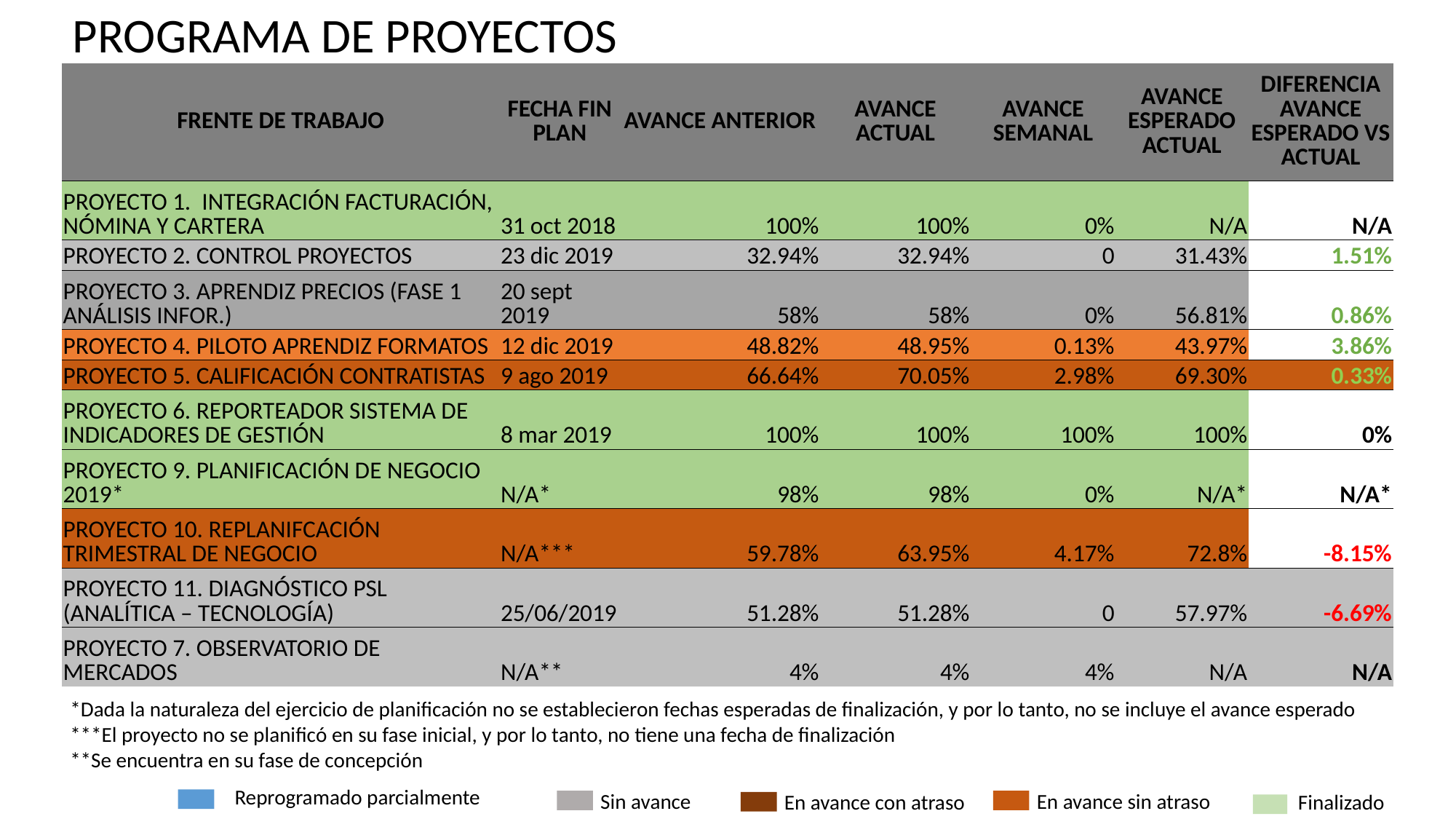

PROGRAMA DE PROYECTOS
| FRENTE DE TRABAJO | FECHA FIN PLAN | AVANCE ANTERIOR | AVANCE ACTUAL | AVANCE SEMANAL | AVANCE ESPERADO ACTUAL | DIFERENCIA AVANCE ESPERADO VS ACTUAL |
| --- | --- | --- | --- | --- | --- | --- |
| PROYECTO 1. INTEGRACIÓN FACTURACIÓN, NÓMINA Y CARTERA | 31 oct 2018 | 100% | 100% | 0% | N/A | N/A |
| PROYECTO 2. CONTROL PROYECTOS | 23 dic 2019 | 32.94% | 32.94% | 0 | 31.43% | 1.51% |
| PROYECTO 3. APRENDIZ PRECIOS (FASE 1 ANÁLISIS INFOR.) | 20 sept 2019 | 58% | 58% | 0% | 56.81% | 0.86% |
| PROYECTO 4. PILOTO APRENDIZ FORMATOS | 12 dic 2019 | 48.82% | 48.95% | 0.13% | 43.97% | 3.86% |
| PROYECTO 5. CALIFICACIÓN CONTRATISTAS | 9 ago 2019 | 66.64% | 70.05% | 2.98% | 69.30% | 0.33% |
| PROYECTO 6. REPORTEADOR SISTEMA DE INDICADORES DE GESTIÓN | 8 mar 2019 | 100% | 100% | 100% | 100% | 0% |
| PROYECTO 9. PLANIFICACIÓN DE NEGOCIO 2019\* | N/A\* | 98% | 98% | 0% | N/A\* | N/A\* |
| PROYECTO 10. REPLANIFCACIÓN TRIMESTRAL DE NEGOCIO | N/A\*\*\* | 59.78% | 63.95% | 4.17% | 72.8% | -8.15% |
| PROYECTO 11. DIAGNÓSTICO PSL (ANALÍTICA – TECNOLOGÍA) | 25/06/2019 | 51.28% | 51.28% | 0 | 57.97% | -6.69% |
| PROYECTO 7. OBSERVATORIO DE MERCADOS | N/A\*\* | 4% | 4% | 4% | N/A | N/A |
*Dada la naturaleza del ejercicio de planificación no se establecieron fechas esperadas de finalización, y por lo tanto, no se incluye el avance esperado
***El proyecto no se planificó en su fase inicial, y por lo tanto, no tiene una fecha de finalización
**Se encuentra en su fase de concepción
Reprogramado parcialmente
Sin avance
En avance sin atraso
Finalizado
En avance con atraso